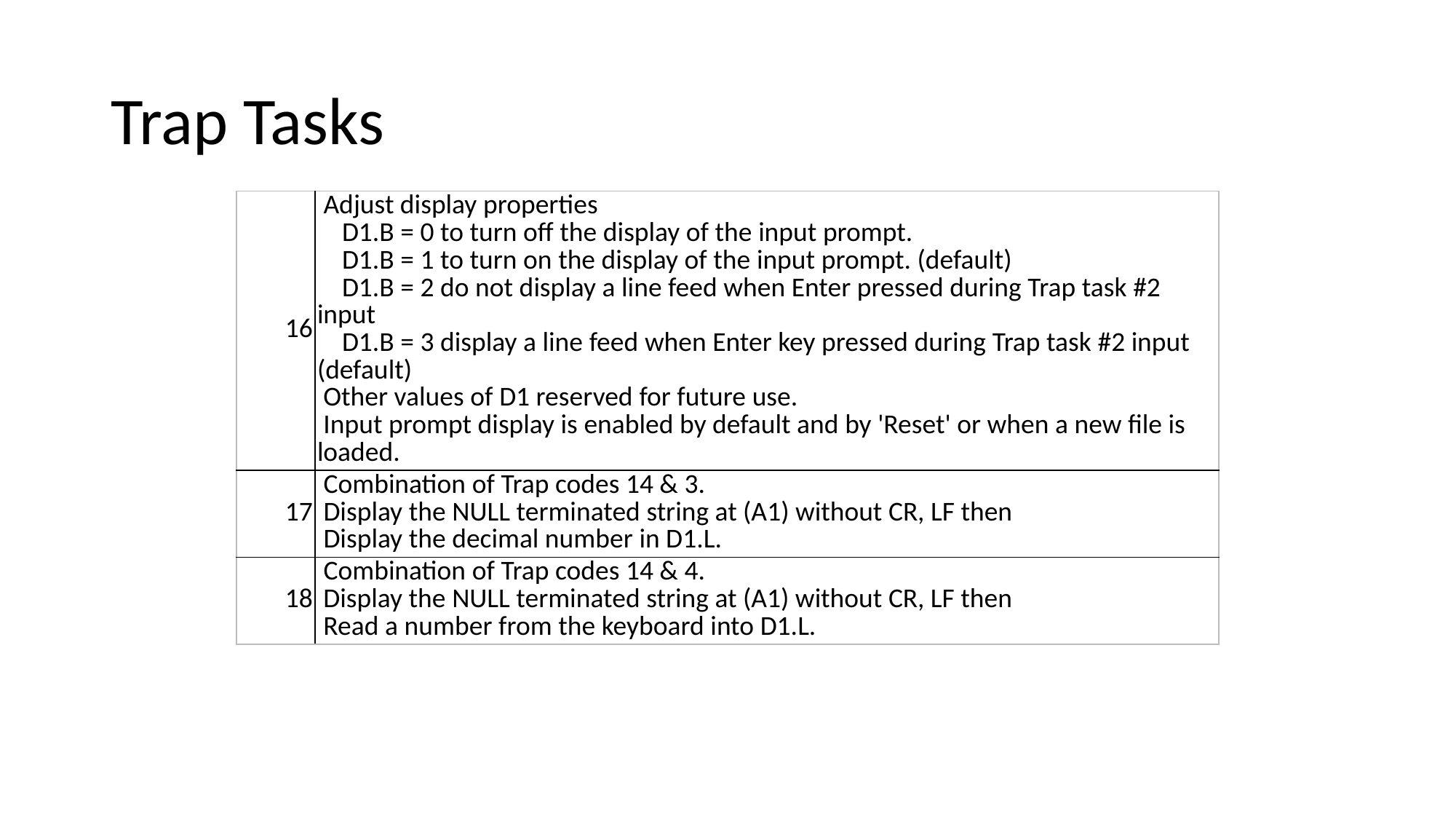

# Trap Tasks
| 16 | Adjust display properties     D1.B = 0 to turn off the display of the input prompt.     D1.B = 1 to turn on the display of the input prompt. (default)     D1.B = 2 do not display a line feed when Enter pressed during Trap task #2 input     D1.B = 3 display a line feed when Enter key pressed during Trap task #2 input (default)  Other values of D1 reserved for future use.  Input prompt display is enabled by default and by 'Reset' or when a new file is loaded. |
| --- | --- |
| 17 | Combination of Trap codes 14 & 3.  Display the NULL terminated string at (A1) without CR, LF then  Display the decimal number in D1.L. |
| 18 | Combination of Trap codes 14 & 4.  Display the NULL terminated string at (A1) without CR, LF then  Read a number from the keyboard into D1.L. |